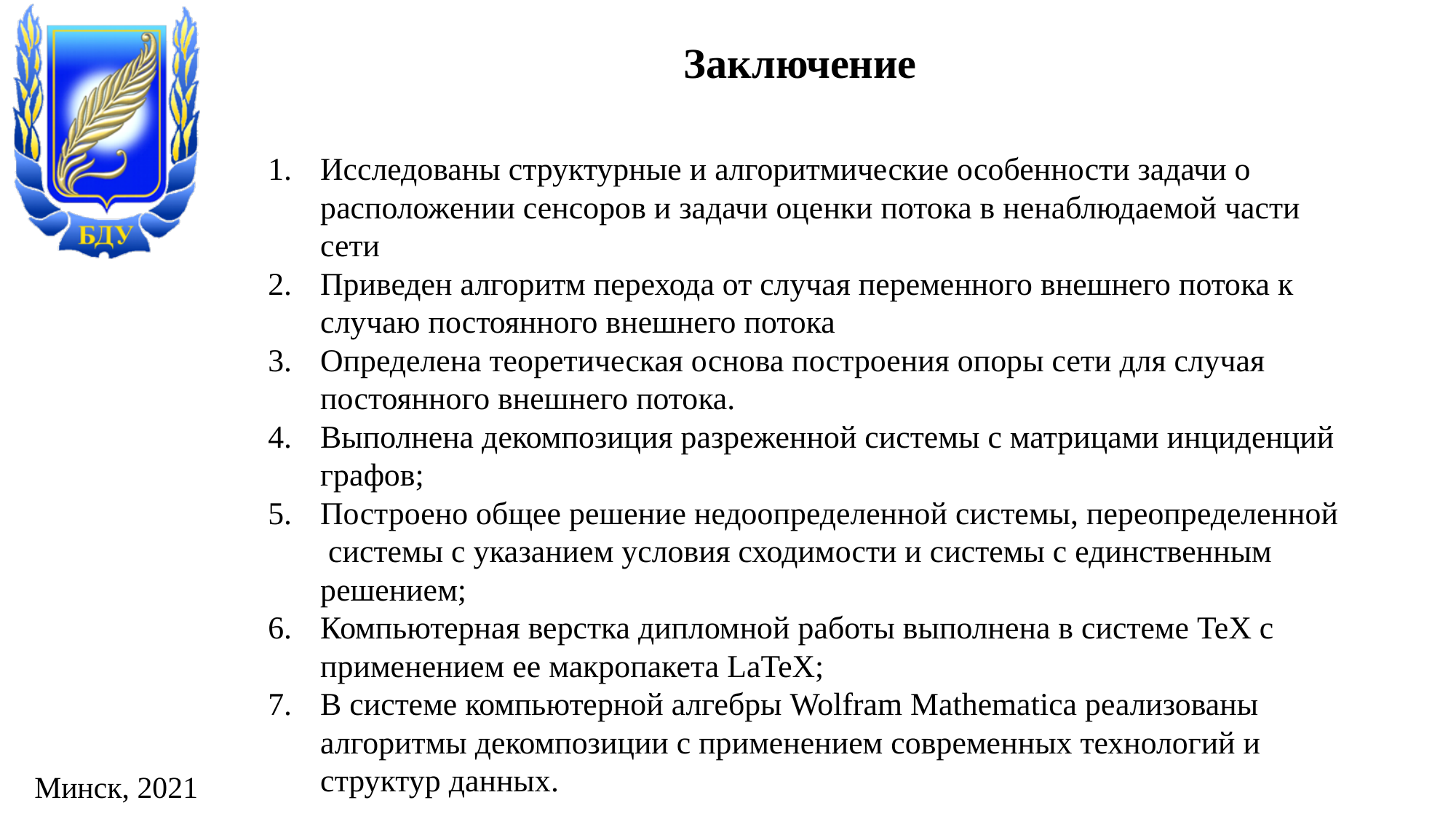

Заключение
Исследованы структурные и алгоритмические особенности задачи о расположении сенсоров и задачи оценки потока в ненаблюдаемой части сети
Приведен алгоритм перехода от случая переменного внешнего потока к случаю постоянного внешнего потока
Определена теоретическая основа построения опоры сети для случая постоянного внешнего потока.
Выполнена декомпозиция разреженной системы с матрицами инциденций графов;
Построено общее решение недоопределенной системы, переопределенной  системы с указанием условия сходимости и системы с единственным решением;
Компьютерная верстка дипломной работы выполнена в системе TeX с применением ее макропакета LaTeX;
В системе компьютерной алгебры Wolfram Mathematica реализованы алгоритмы декомпозиции с применением современных технологий и структур данных.